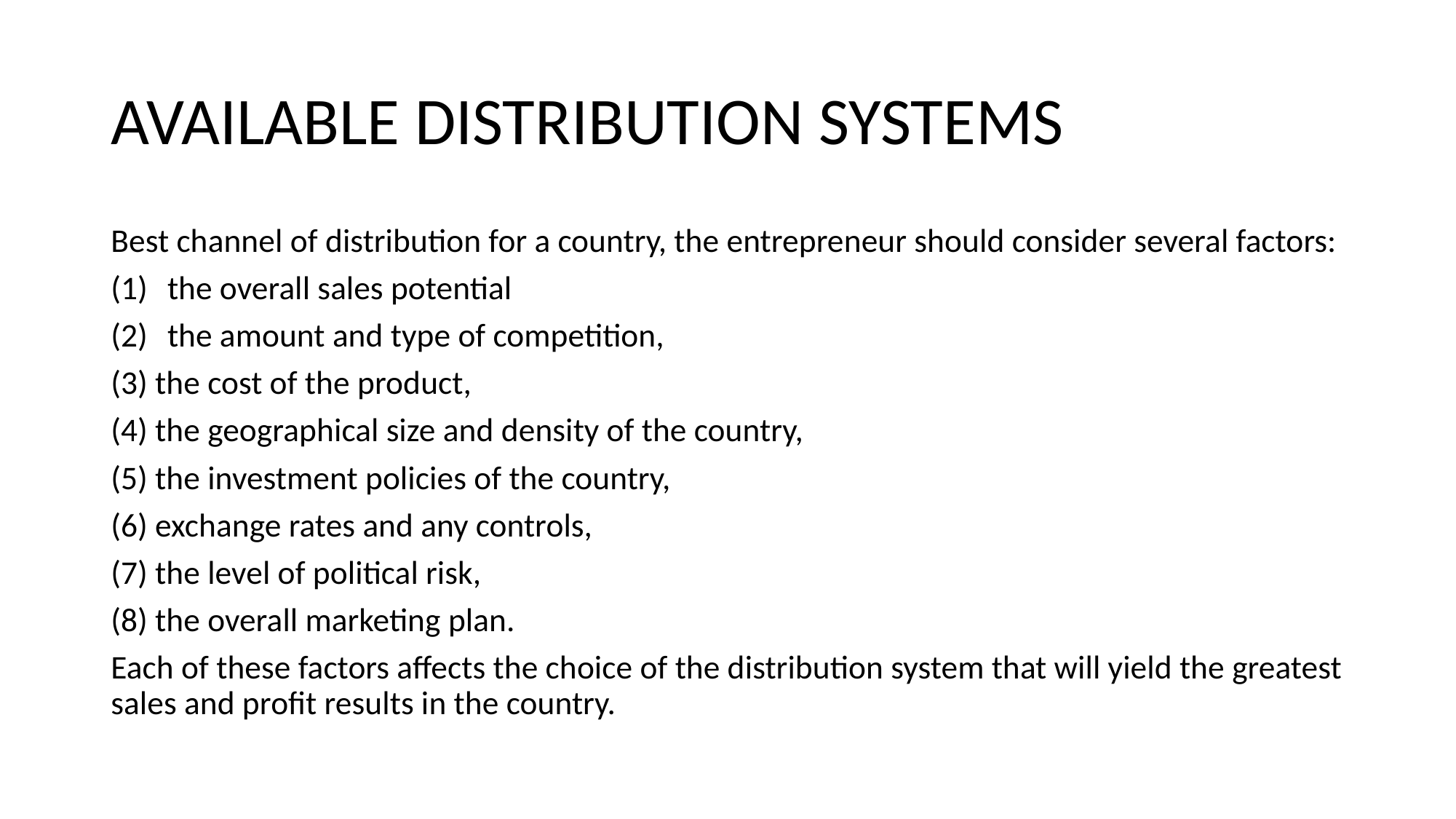

# AVAILABLE DISTRIBUTION SYSTEMS
Best channel of distribution for a country, the entrepreneur should consider several factors:
the overall sales potential
the amount and type of competition,
(3) the cost of the product,
(4) the geographical size and density of the country,
(5) the investment policies of the country,
(6) exchange rates and any controls,
(7) the level of political risk,
(8) the overall marketing plan.
Each of these factors affects the choice of the distribution system that will yield the greatest sales and profit results in the country.